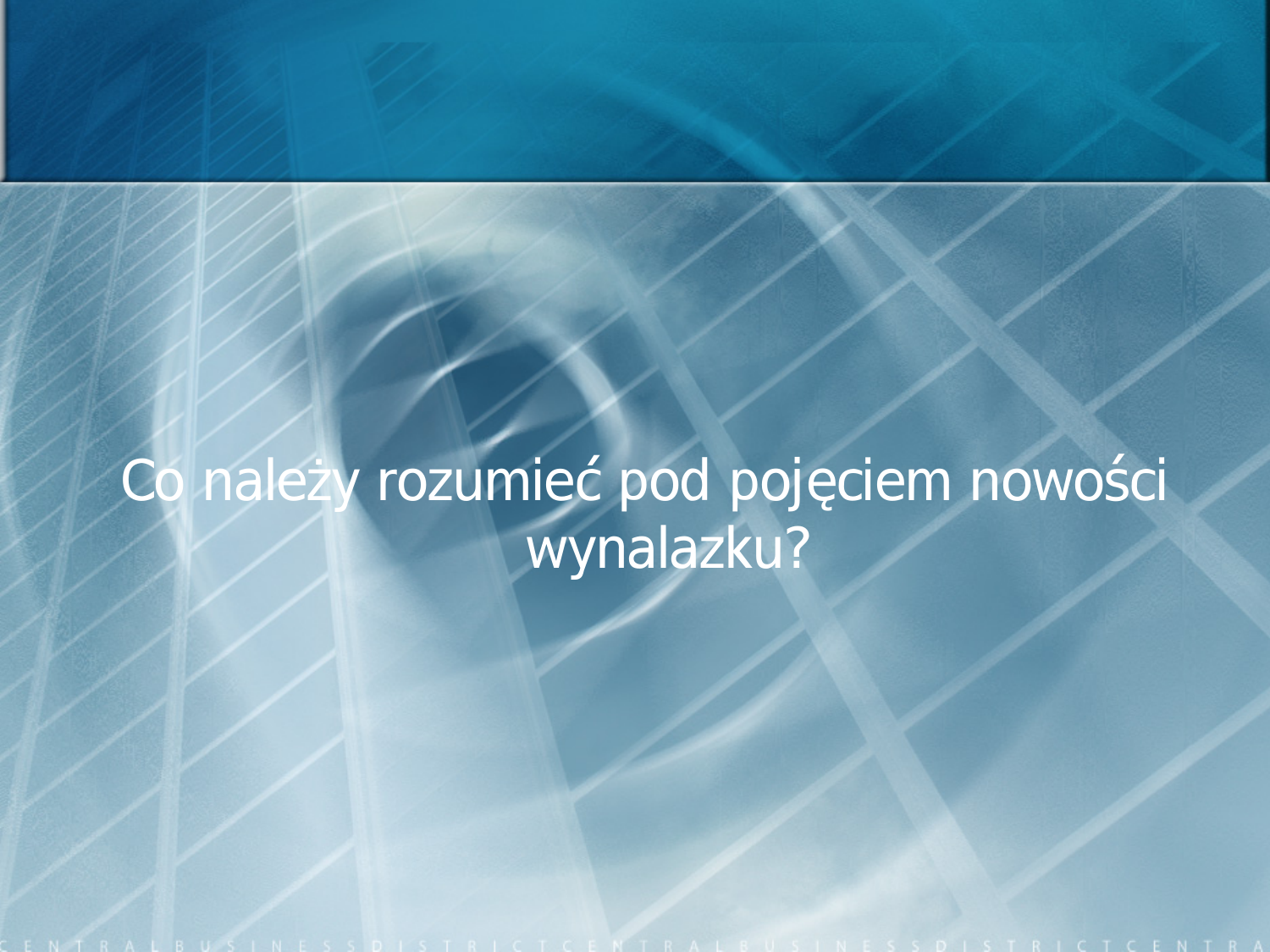

Co należy rozumieć pod pojęciem nowości wynalazku?